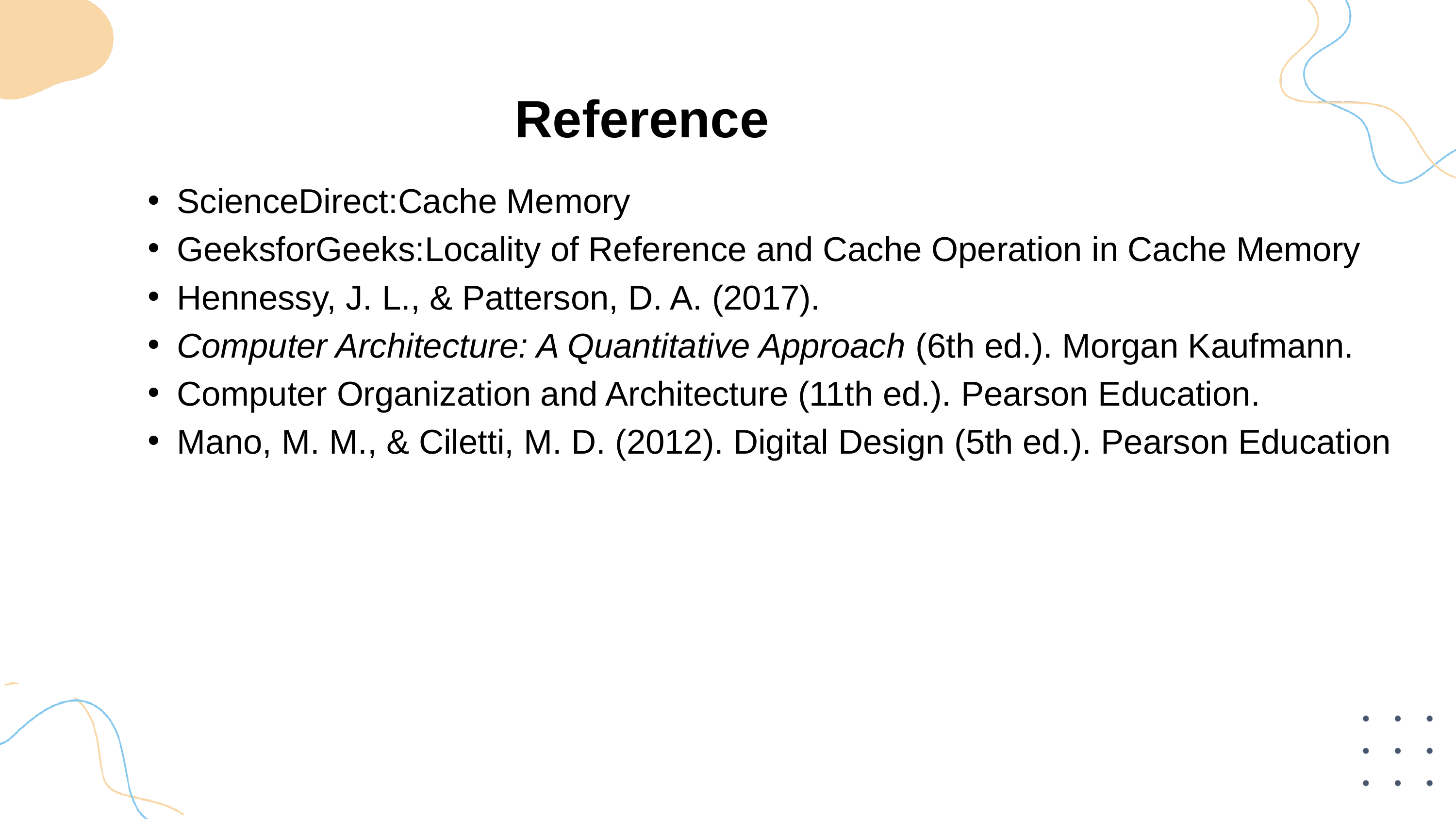

Reference
ScienceDirect:Cache Memory
GeeksforGeeks:Locality of Reference and Cache Operation in Cache Memory
Hennessy, J. L., & Patterson, D. A. (2017).
Computer Architecture: A Quantitative Approach (6th ed.). Morgan Kaufmann.
Computer Organization and Architecture (11th ed.). Pearson Education.
Mano, M. M., & Ciletti, M. D. (2012). Digital Design (5th ed.). Pearson Education